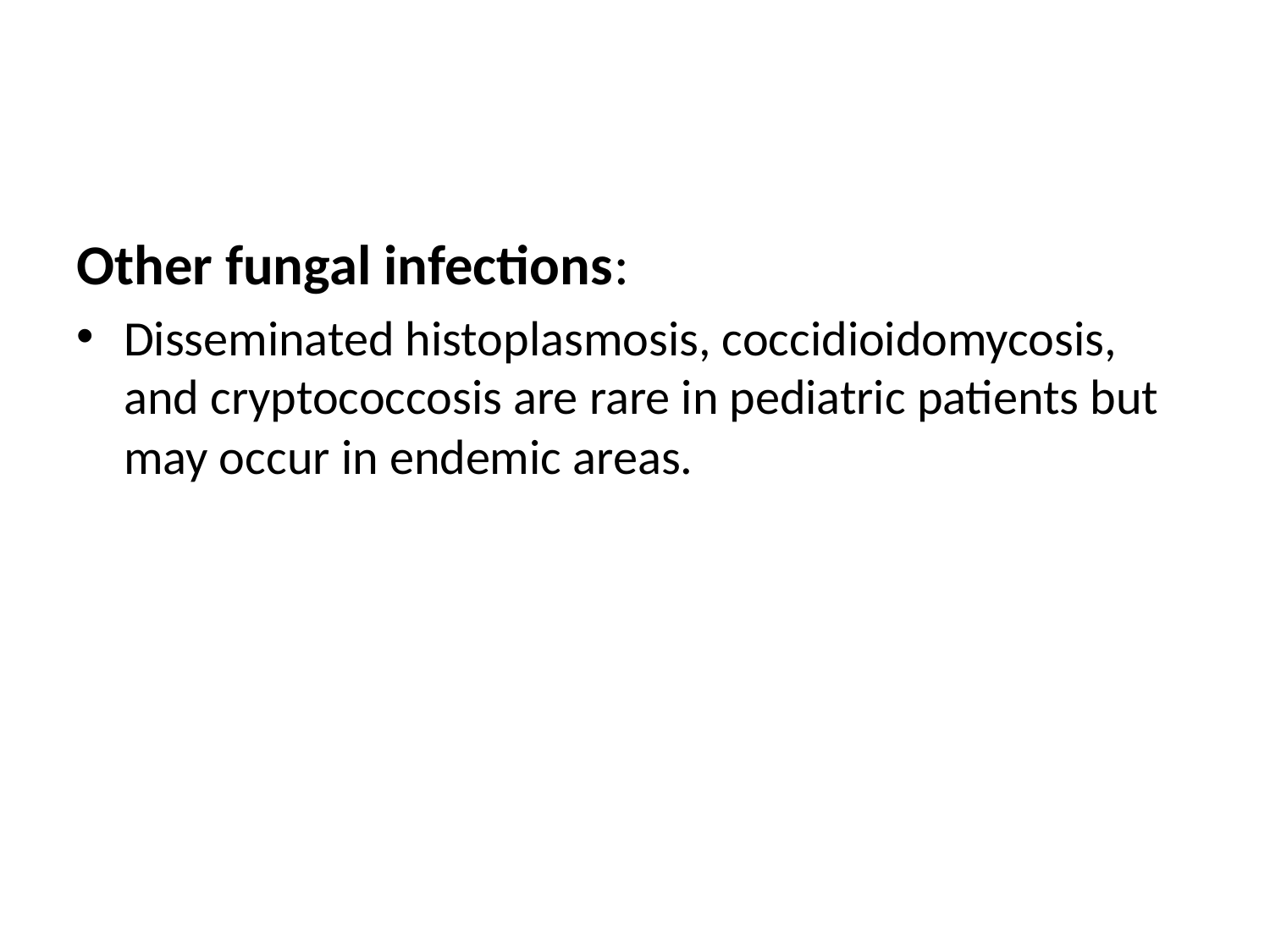

#
Other fungal infections:
Disseminated histoplasmosis, coccidioidomycosis, and cryptococcosis are rare in pediatric patients but may occur in endemic areas.